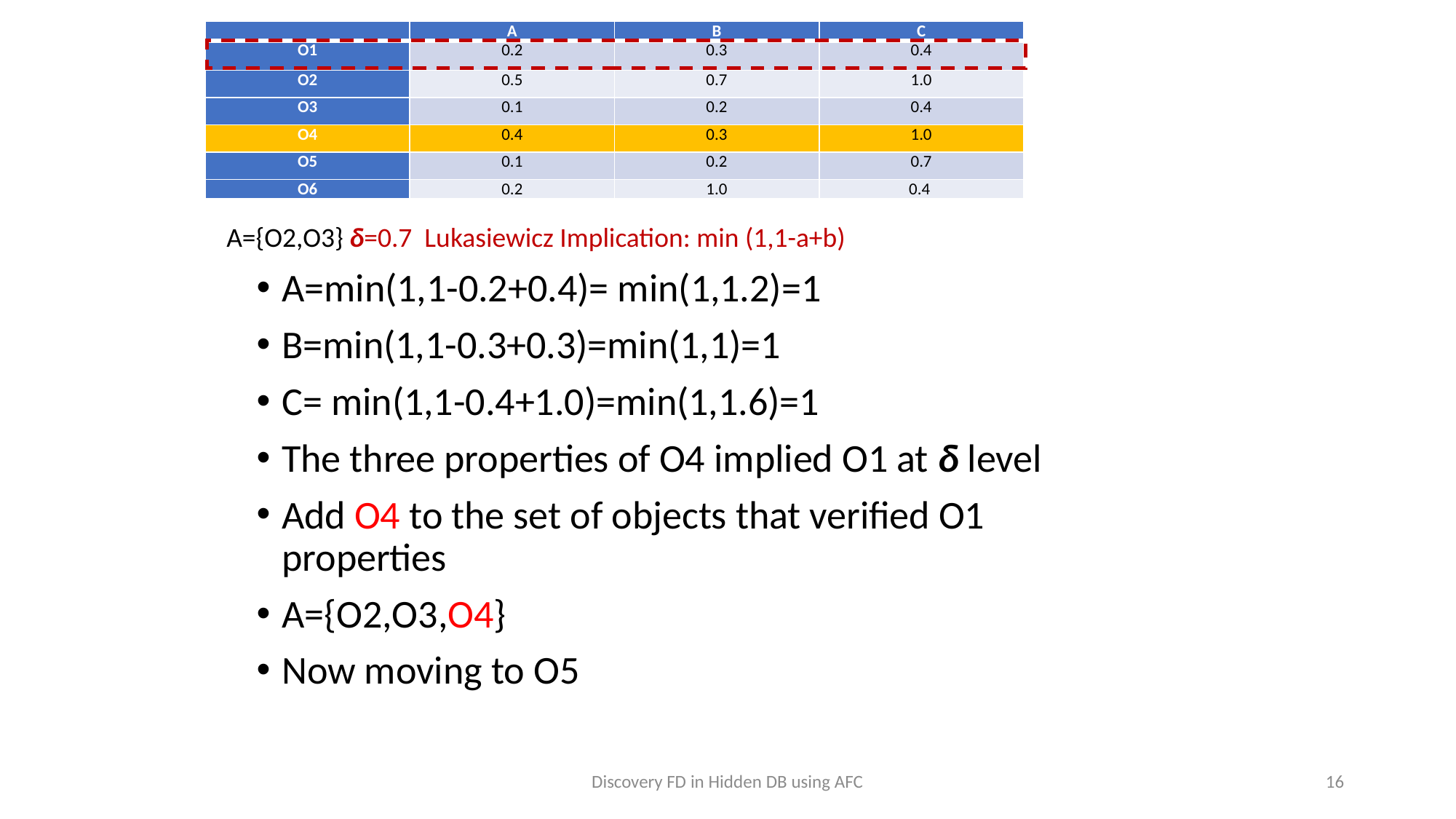

|  | A | B | C |
| --- | --- | --- | --- |
| O1 | 0.2 | 0.3 | 0.4 |
| O2 | 0.5 | 0.7 | 1.0 |
| O3 | 0.1 | 0.2 | 0.4 |
| O4 | 0.4 | 0.3 | 1.0 |
| O5 | 0.1 | 0.2 | 0.7 |
| O6 | 0.2 | 1.0 | 0.4 |

A={O2,O3} δ=0.7  Lukasiewicz Implication: min (1,1-a+b)

A=min(1,1-0.2+0.4)= min(1,1.2)=1
B=min(1,1-0.3+0.3)=min(1,1)=1
C= min(1,1-0.4+1.0)=min(1,1.6)=1
The three properties of O4 implied O1 at δ level
Add O4 to the set of objects that verified O1 properties
A={O2,O3,O4}
Now moving to O5

Discovery FD in Hidden DB using AFC
16